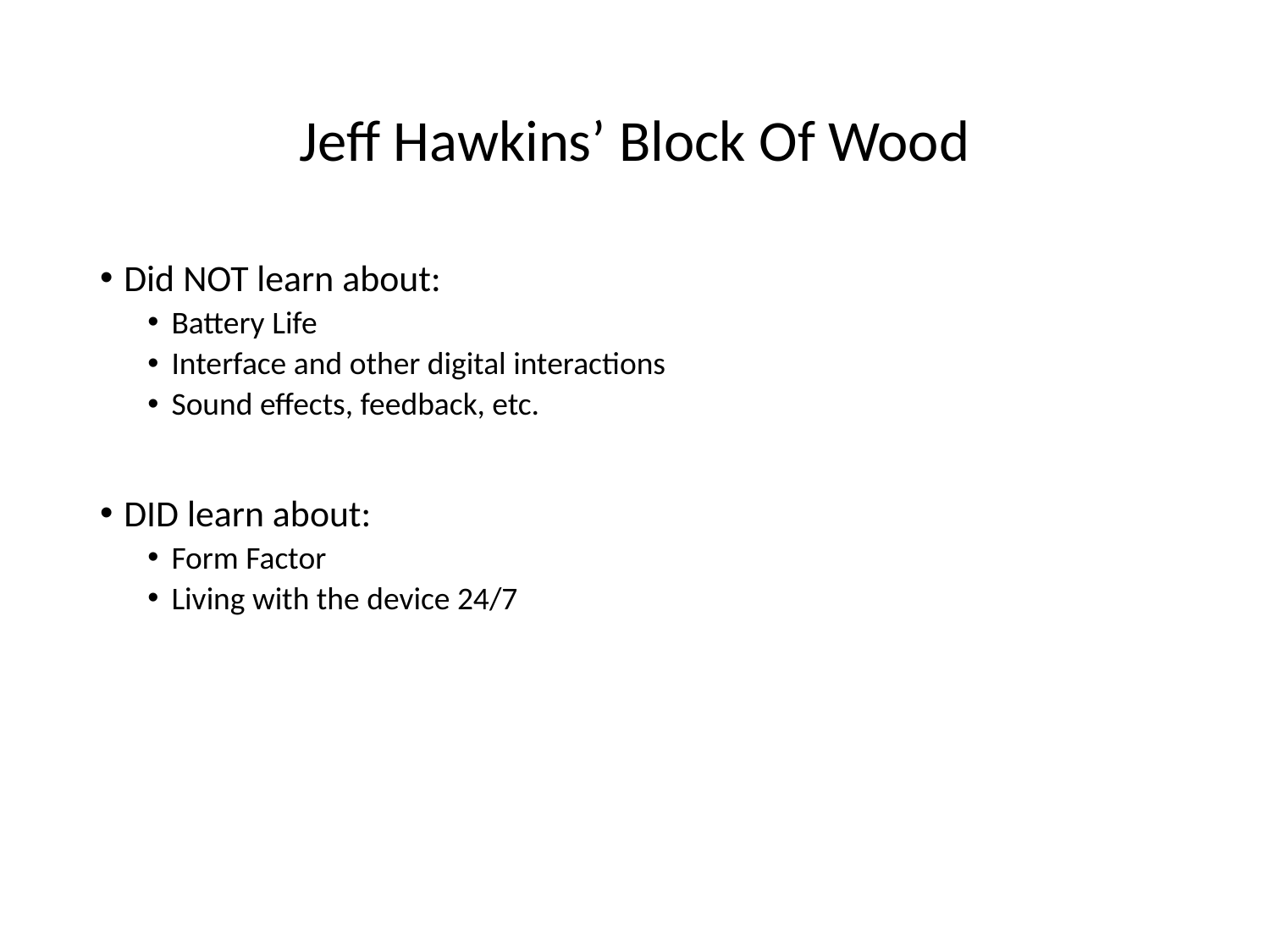

# Jeff Hawkins’ Block Of Wood
Did NOT learn about:
Battery Life
Interface and other digital interactions
Sound effects, feedback, etc.

DID learn about:
Form Factor
Living with the device 24/7